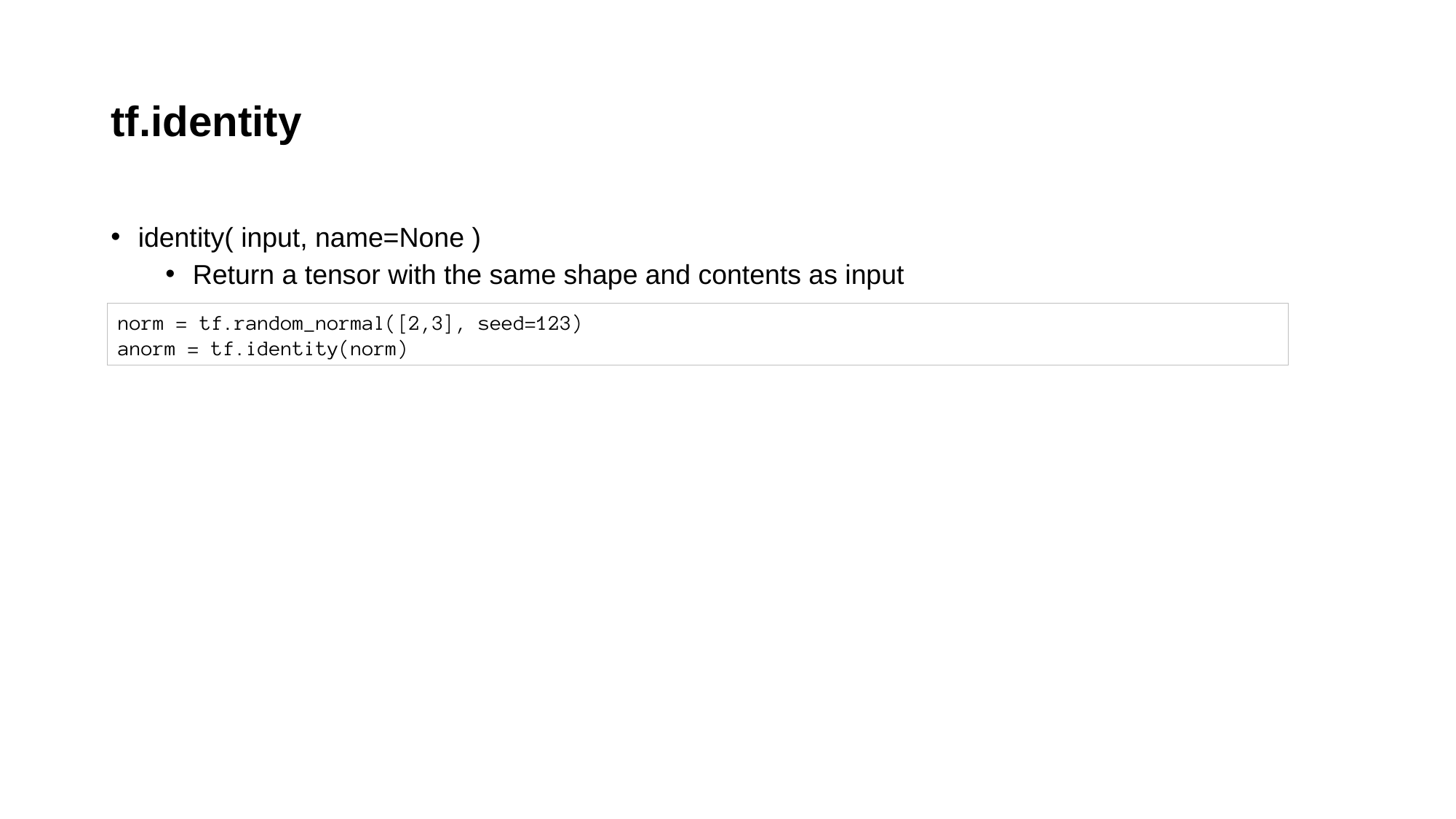

# tf.identity
identity( input, name=None )
Return a tensor with the same shape and contents as input

norm = tf.random_normal([2,3], seed=123)
anorm = tf.identity(norm)